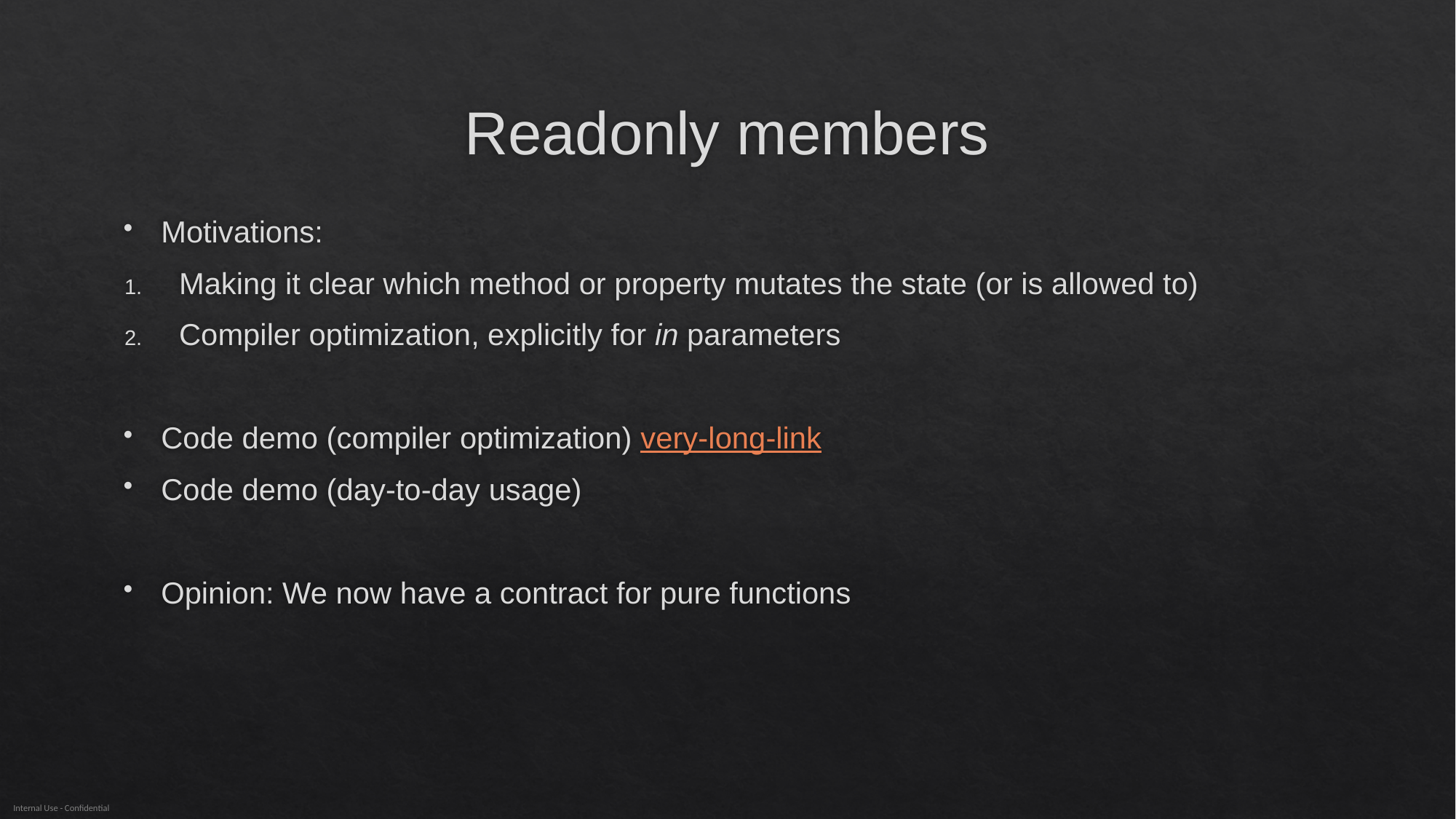

# Readonly members
Motivations:
Making it clear which method or property mutates the state (or is allowed to)
Compiler optimization, explicitly for in parameters

Code demo (compiler optimization) very-long-link
Code demo (day-to-day usage)

Opinion: We now have a contract for pure functions